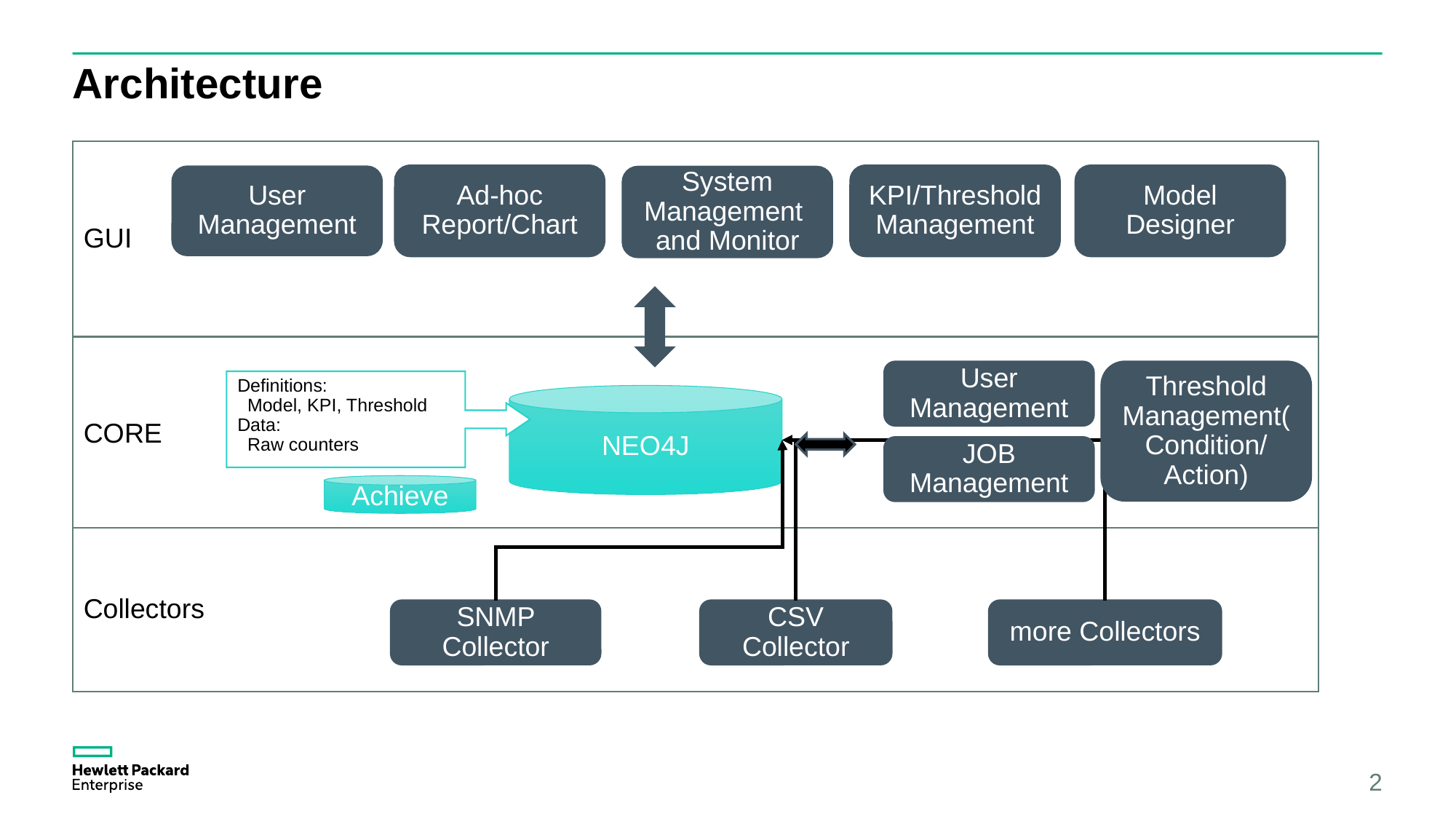

# Architecture
GUI
Ad-hoc Report/Chart
KPI/Threshold Management
Model Designer
User Management
System Management  and Monitor

CORE
Threshold Management(Condition/
Action)
User Management
Definitions:
  Model, KPI, Threshold
Data:
  Raw counters
NEO4J

JOB Management
Achieve
Collectors
SNMP Collector
CSV Collector
more Collectors
2